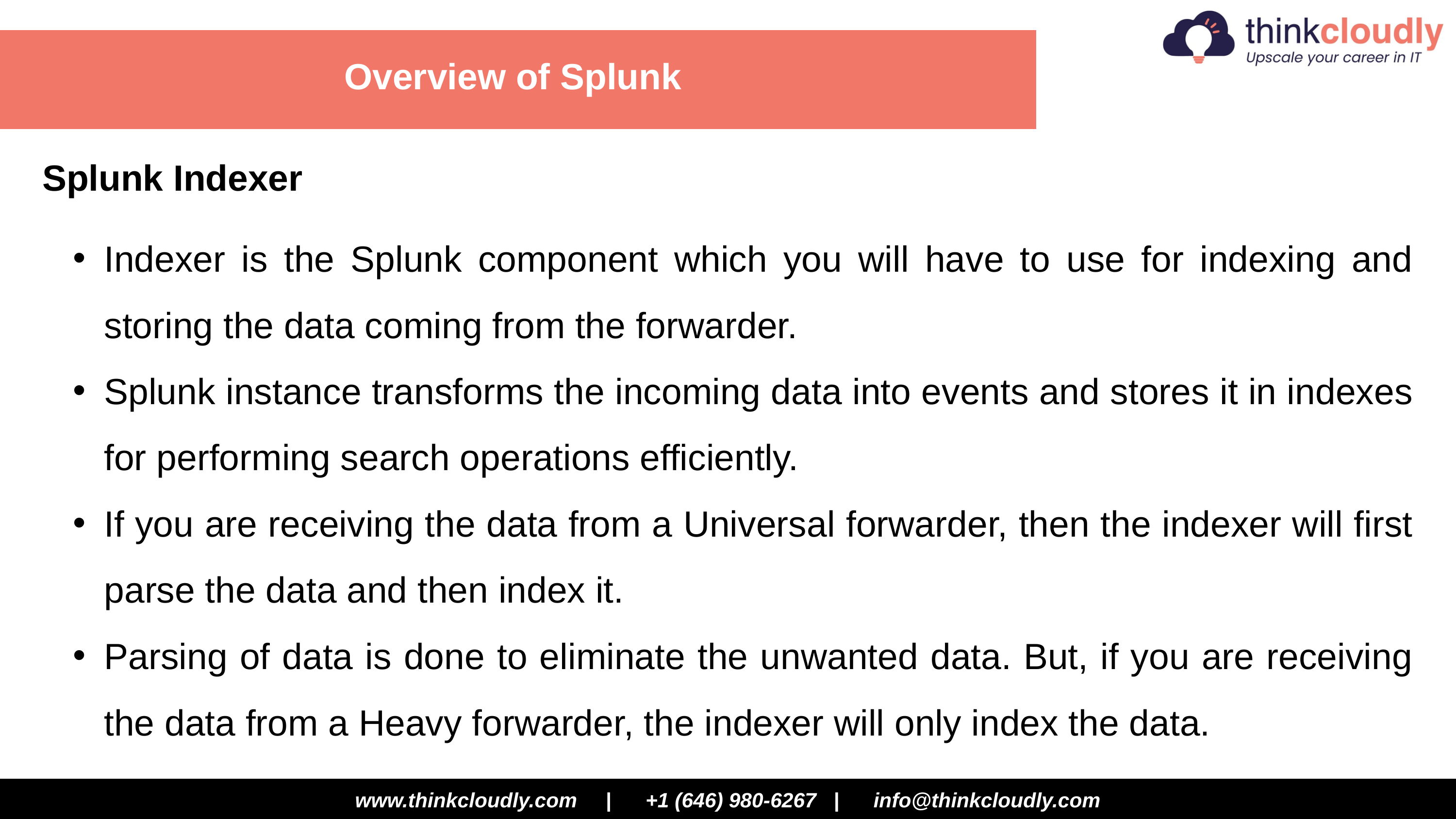

Overview of Splunk
Splunk Indexer
Indexer is the Splunk component which you will have to use for indexing and storing the data coming from the forwarder.
Splunk instance transforms the incoming data into events and stores it in indexes for performing search operations efficiently.
If you are receiving the data from a Universal forwarder, then the indexer will first parse the data and then index it.
Parsing of data is done to eliminate the unwanted data. But, if you are receiving the data from a Heavy forwarder, the indexer will only index the data.

www.thinkcloudly.com     |      +1 (646) 980‑6267   |      info@thinkcloudly.com